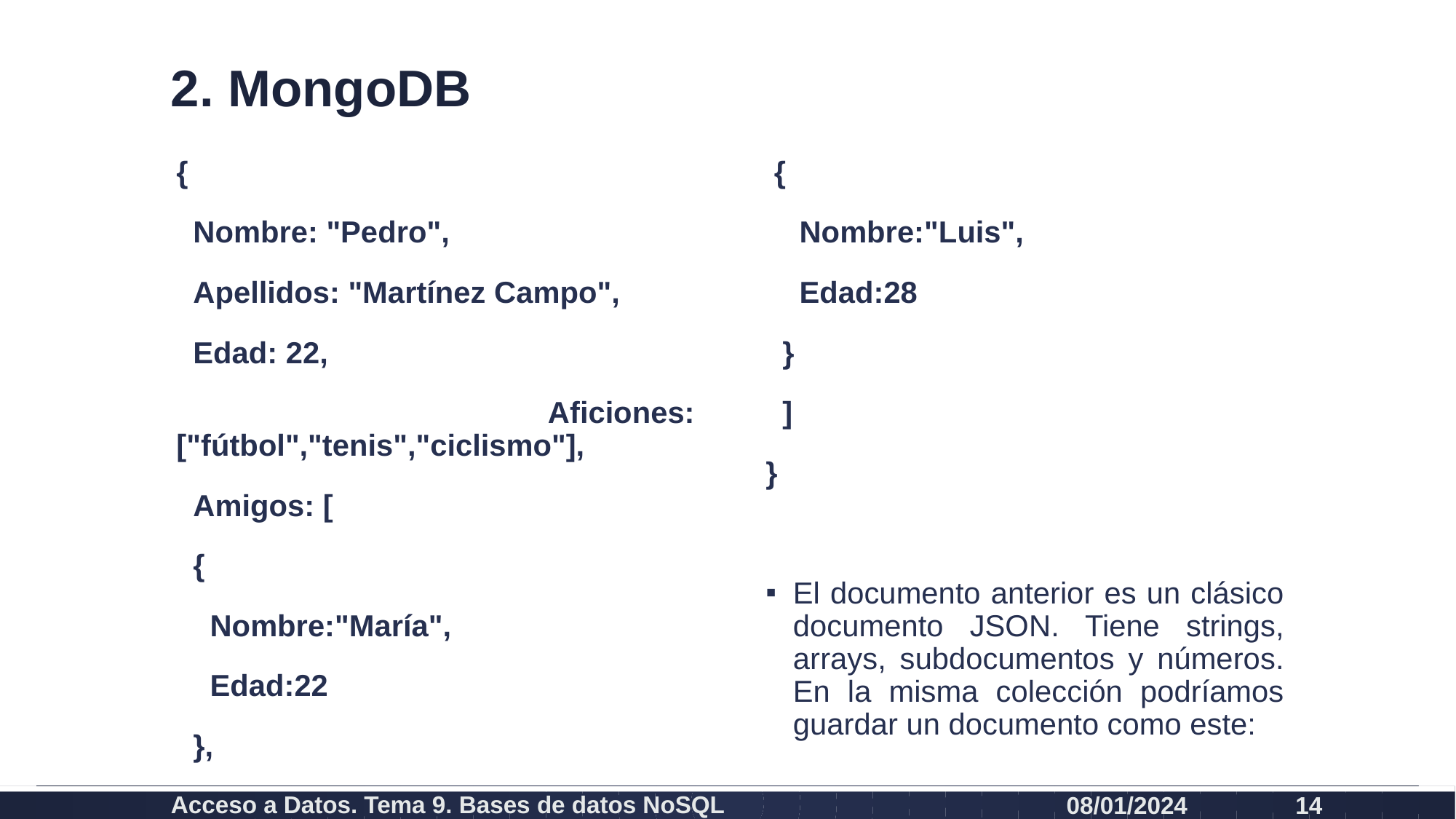

# 2. MongoDB
{
  Nombre: "Pedro",
  Apellidos: "Martínez Campo",
  Edad: 22,
  Aficiones: ["fútbol","tenis","ciclismo"],
  Amigos: [
  {
    Nombre:"María",
    Edad:22
  },
 {
    Nombre:"Luis",
    Edad:28
  }
  ]
}

El documento anterior es un clásico documento JSON. Tiene strings, arrays, subdocumentos y números. En la misma colección podríamos guardar un documento como este:
Acceso a Datos. Tema 9. Bases de datos NoSQL
08/01/2024
14